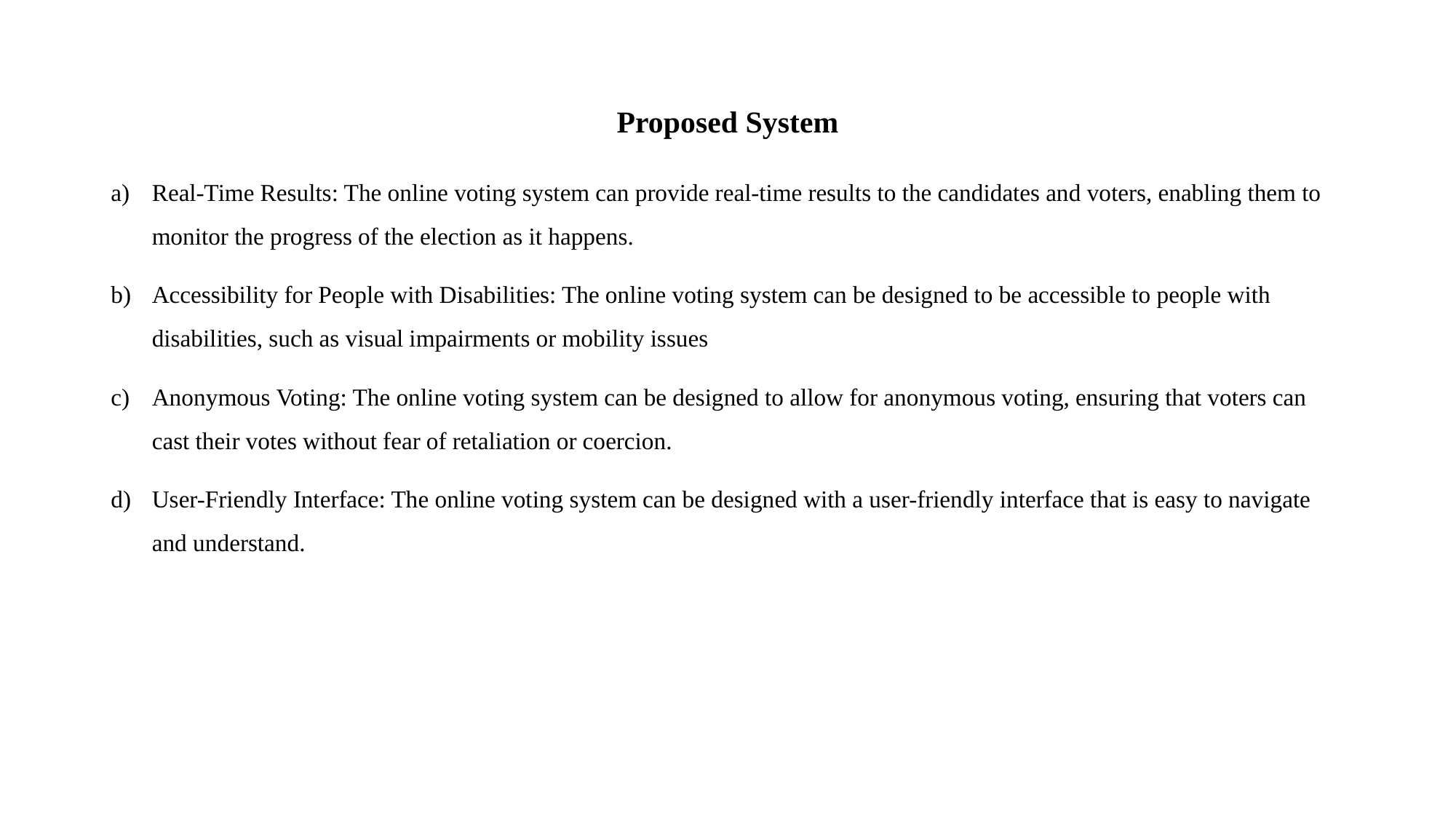

# Proposed System
Real-Time Results: The online voting system can provide real-time results to the candidates and voters, enabling them to monitor the progress of the election as it happens.
Accessibility for People with Disabilities: The online voting system can be designed to be accessible to people with disabilities, such as visual impairments or mobility issues
Anonymous Voting: The online voting system can be designed to allow for anonymous voting, ensuring that voters can cast their votes without fear of retaliation or coercion.
User-Friendly Interface: The online voting system can be designed with a user-friendly interface that is easy to navigate and understand.